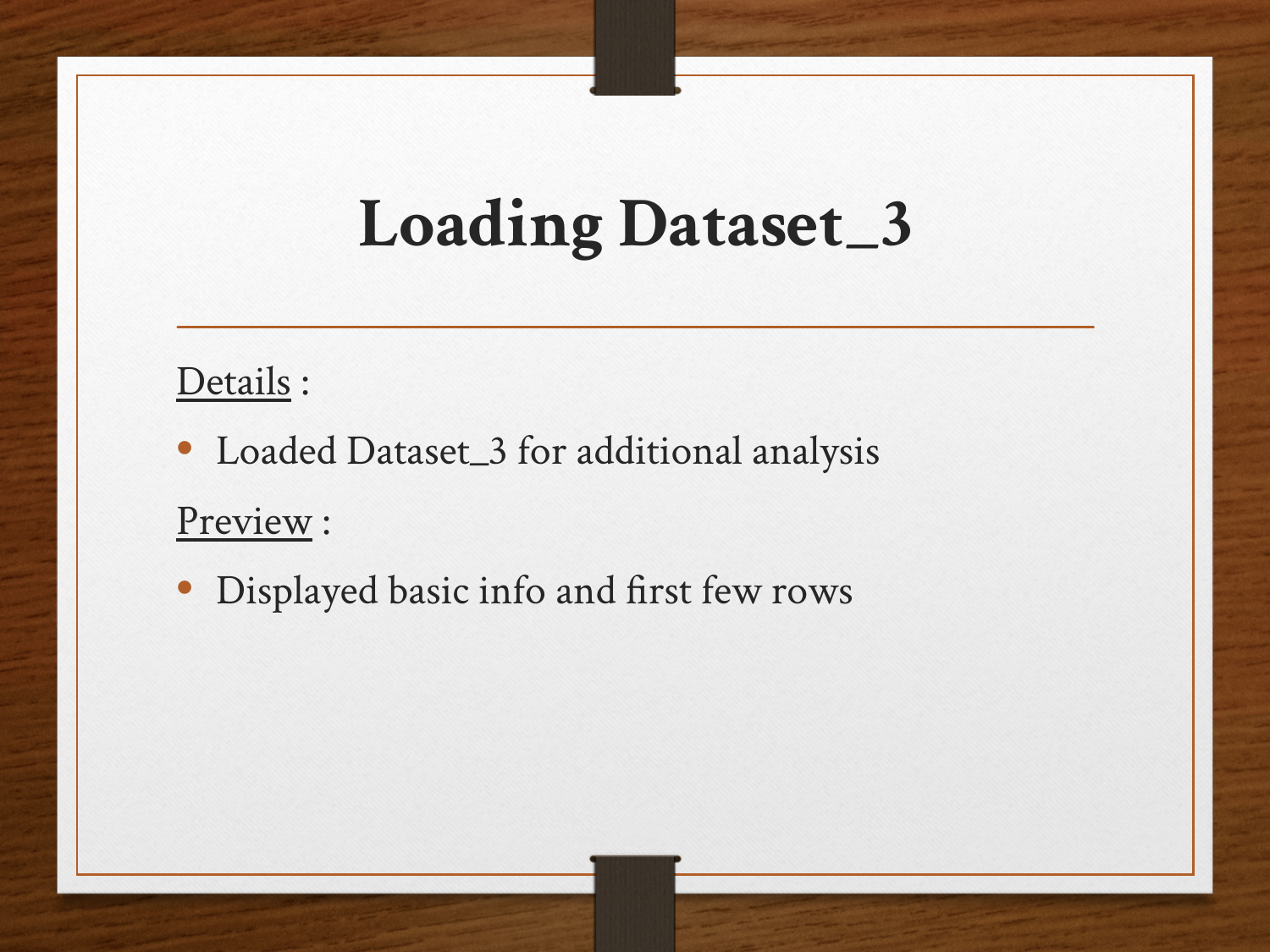

# Loading Dataset_3
Details :
Loaded Dataset_3 for additional analysis
Preview :
Displayed basic info and first few rows